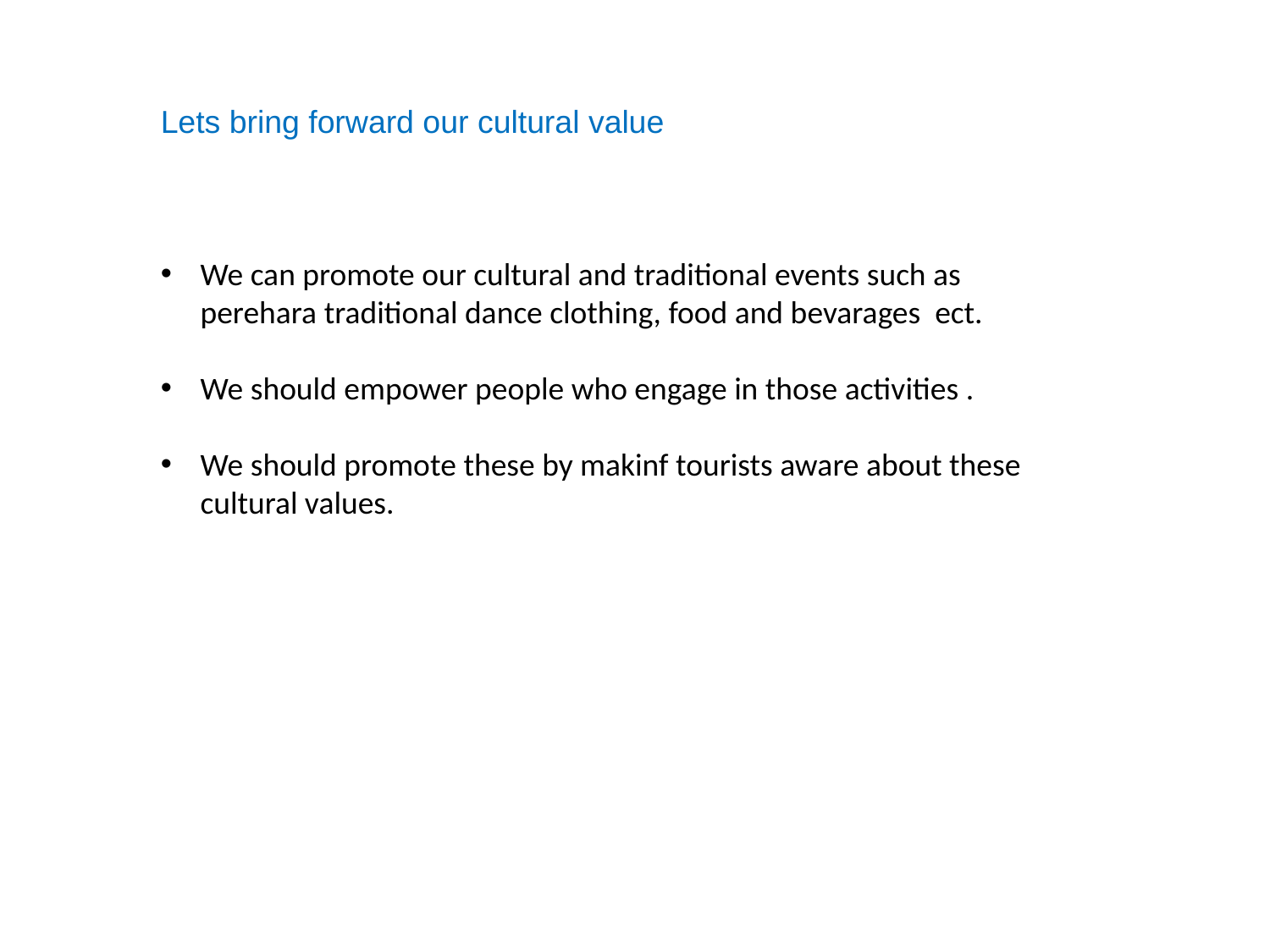

Lets bring forward our cultural value

We can promote our cultural and traditional events such as perehara traditional dance clothing, food and bevarages  ect.

We should empower people who engage in those activities .

We should promote these by makinf tourists aware about these cultural values.